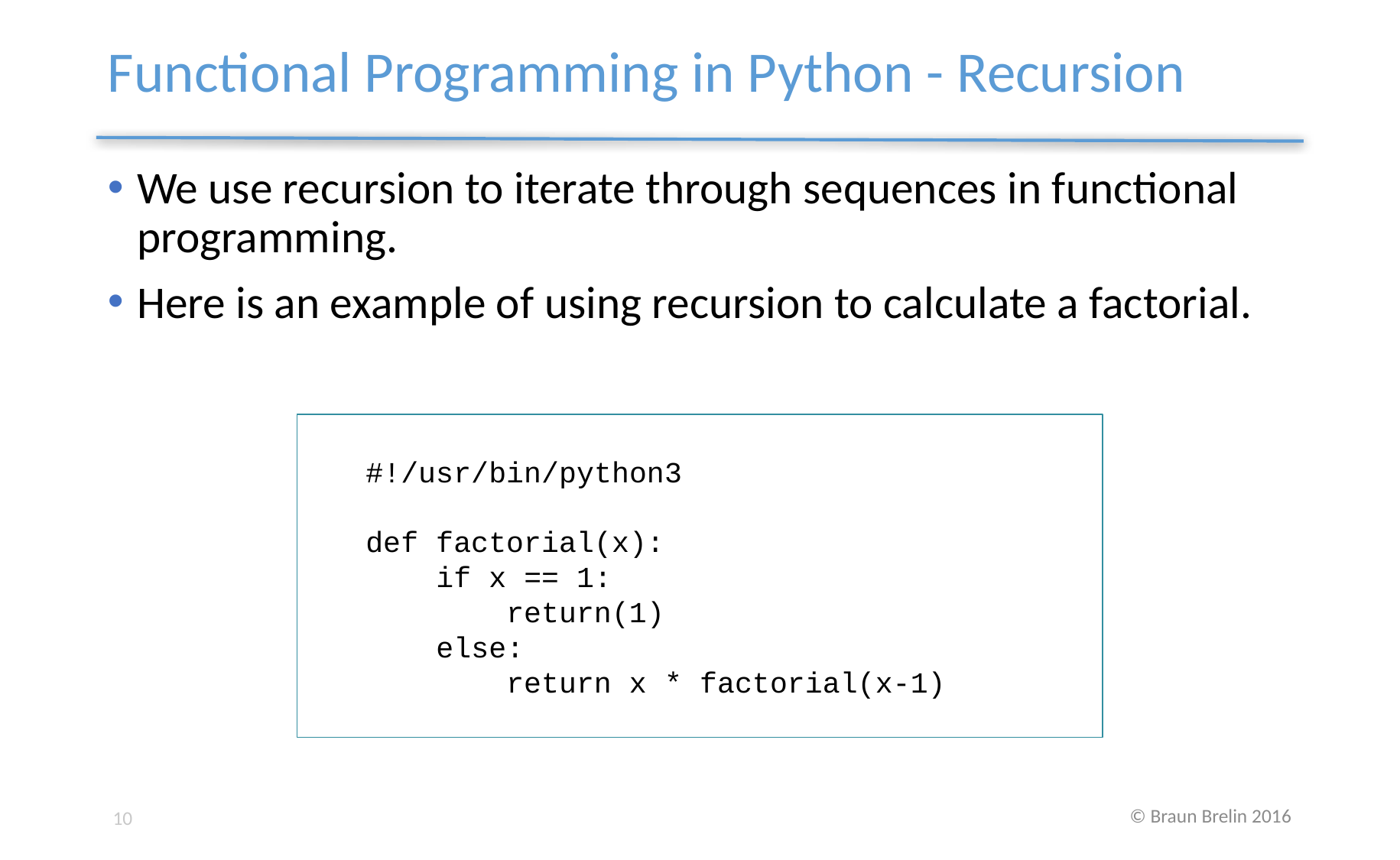

# Functional Programming in Python - Recursion
We use recursion to iterate through sequences in functional programming.
Here is an example of using recursion to calculate a factorial.
#!/usr/bin/python3

def factorial(x):
    if x == 1:
        return(1)
    else:
        return x * factorial(x-1)
10